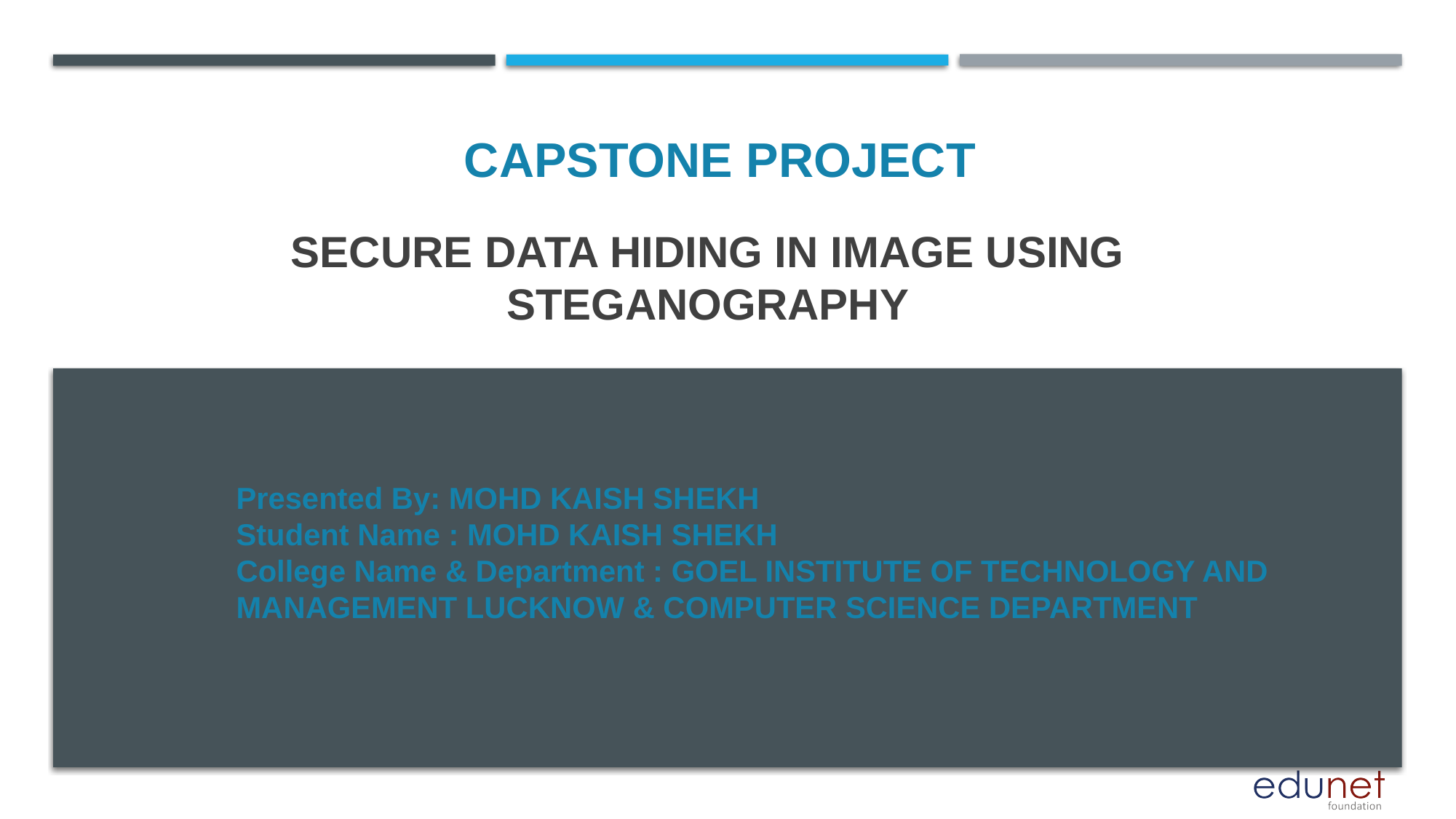

CAPSTONE PROJECT
# Secure Data Hiding in Image Using Steganography
Presented By: MOHD KAISH SHEKH
Student Name : MOHD KAISH SHEKH
College Name & Department : GOEL INSTITUTE OF TECHNOLOGY AND MANAGEMENT LUCKNOW & COMPUTER SCIENCE DEPARTMENT